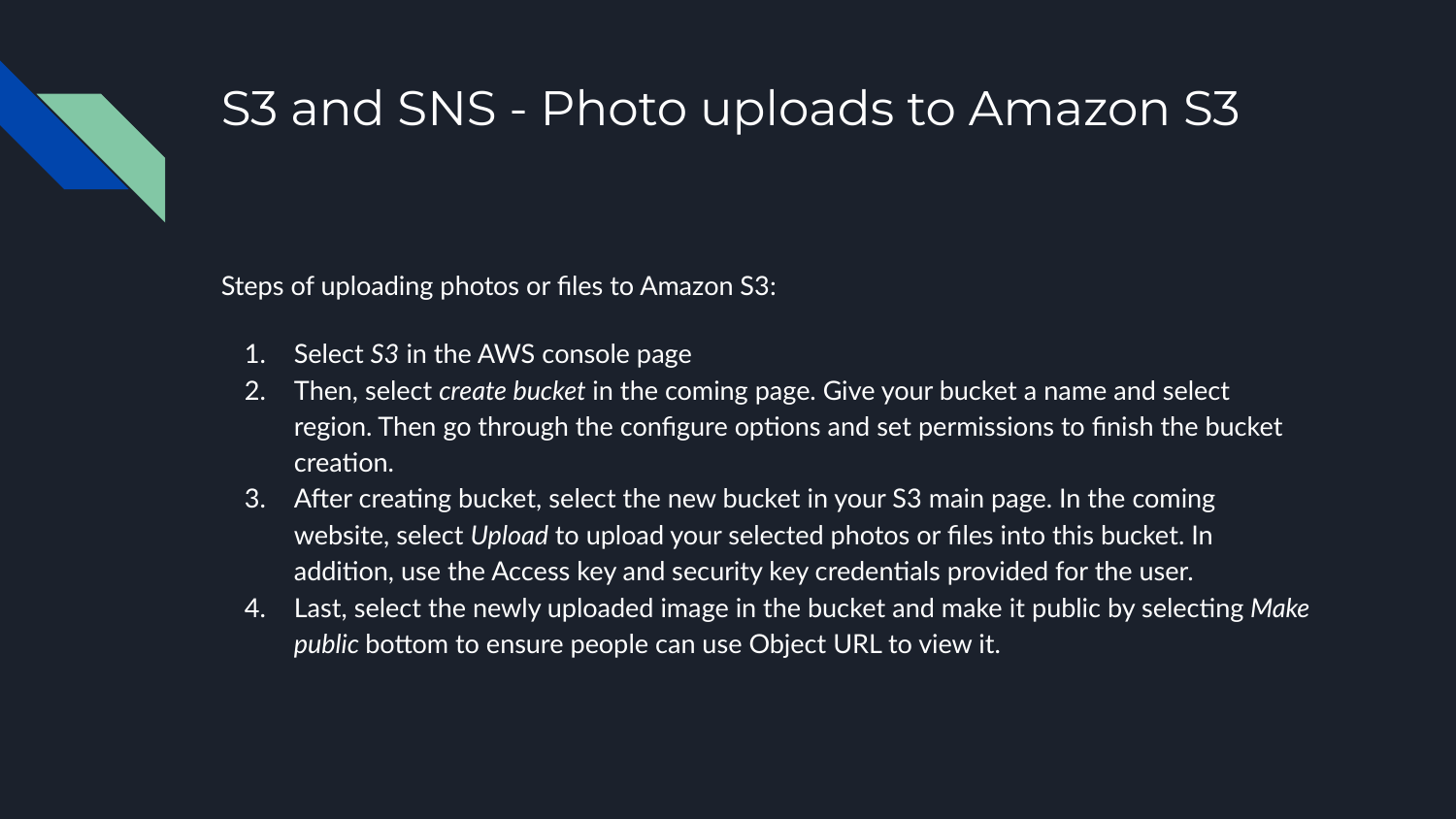

# S3 and SNS - Photo uploads to Amazon S3
Steps of uploading photos or files to Amazon S3:
Select S3 in the AWS console page
Then, select create bucket in the coming page. Give your bucket a name and select region. Then go through the configure options and set permissions to finish the bucket creation.
After creating bucket, select the new bucket in your S3 main page. In the coming website, select Upload to upload your selected photos or files into this bucket. In addition, use the Access key and security key credentials provided for the user.
Last, select the newly uploaded image in the bucket and make it public by selecting Make public bottom to ensure people can use Object URL to view it.